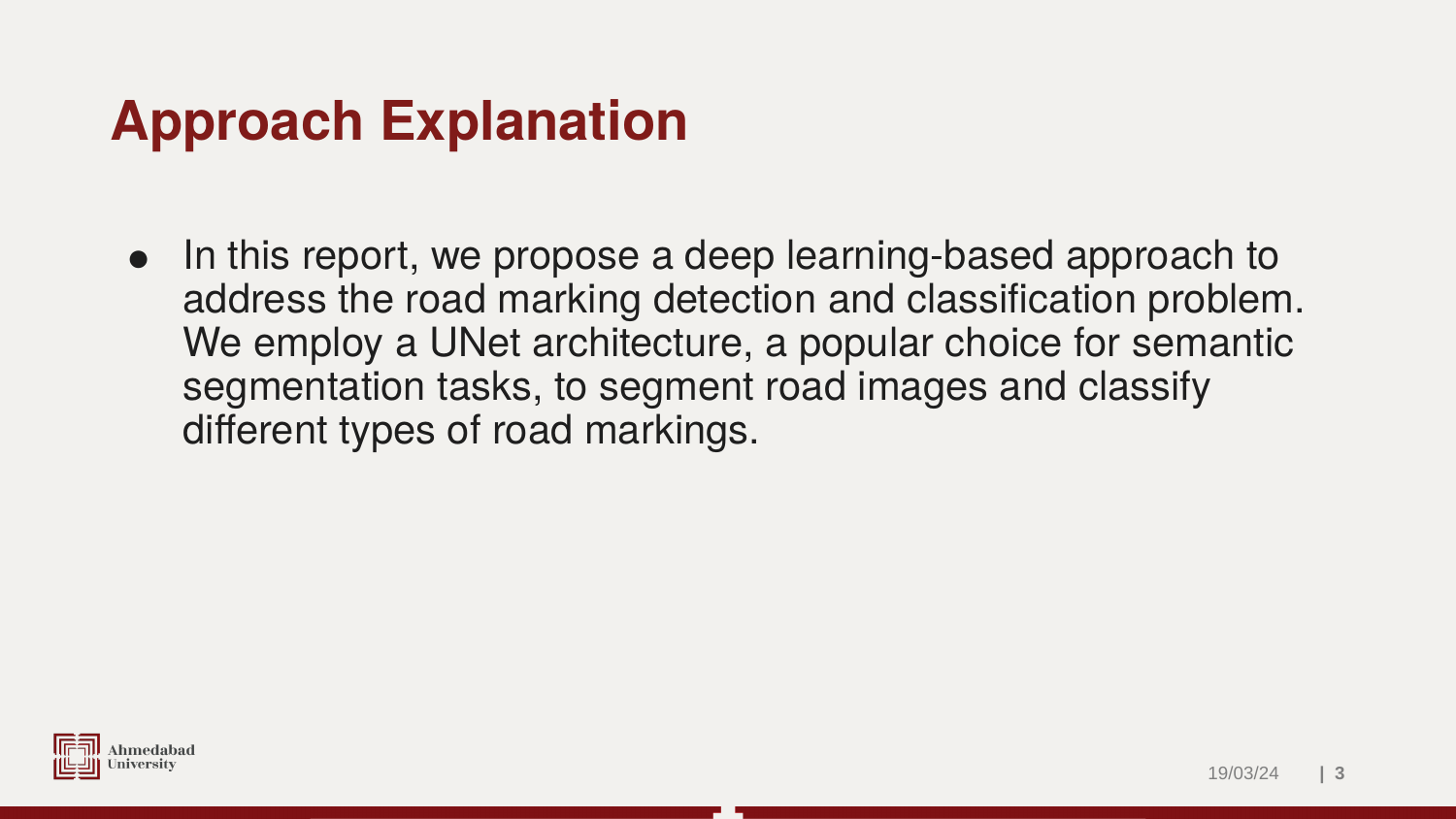

# Approach Explanation
In this report, we propose a deep learning-based approach to address the road marking detection and classification problem. We employ a UNet architecture, a popular choice for semantic segmentation tasks, to segment road images and classify different types of road markings.
19/03/24
|  3